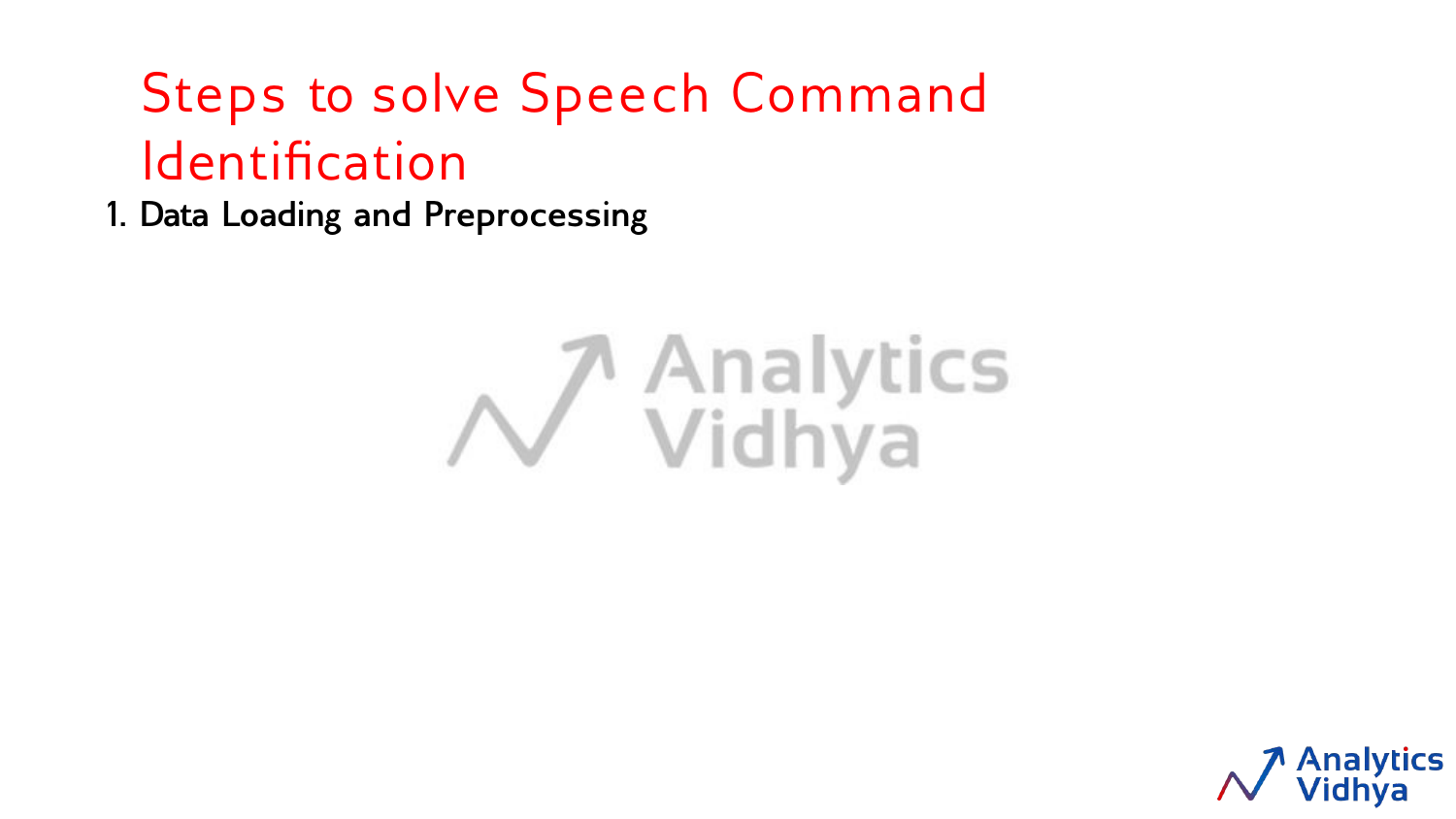

# Steps to solve Speech Command Identiﬁcation
1. Data Loading and Preprocessing